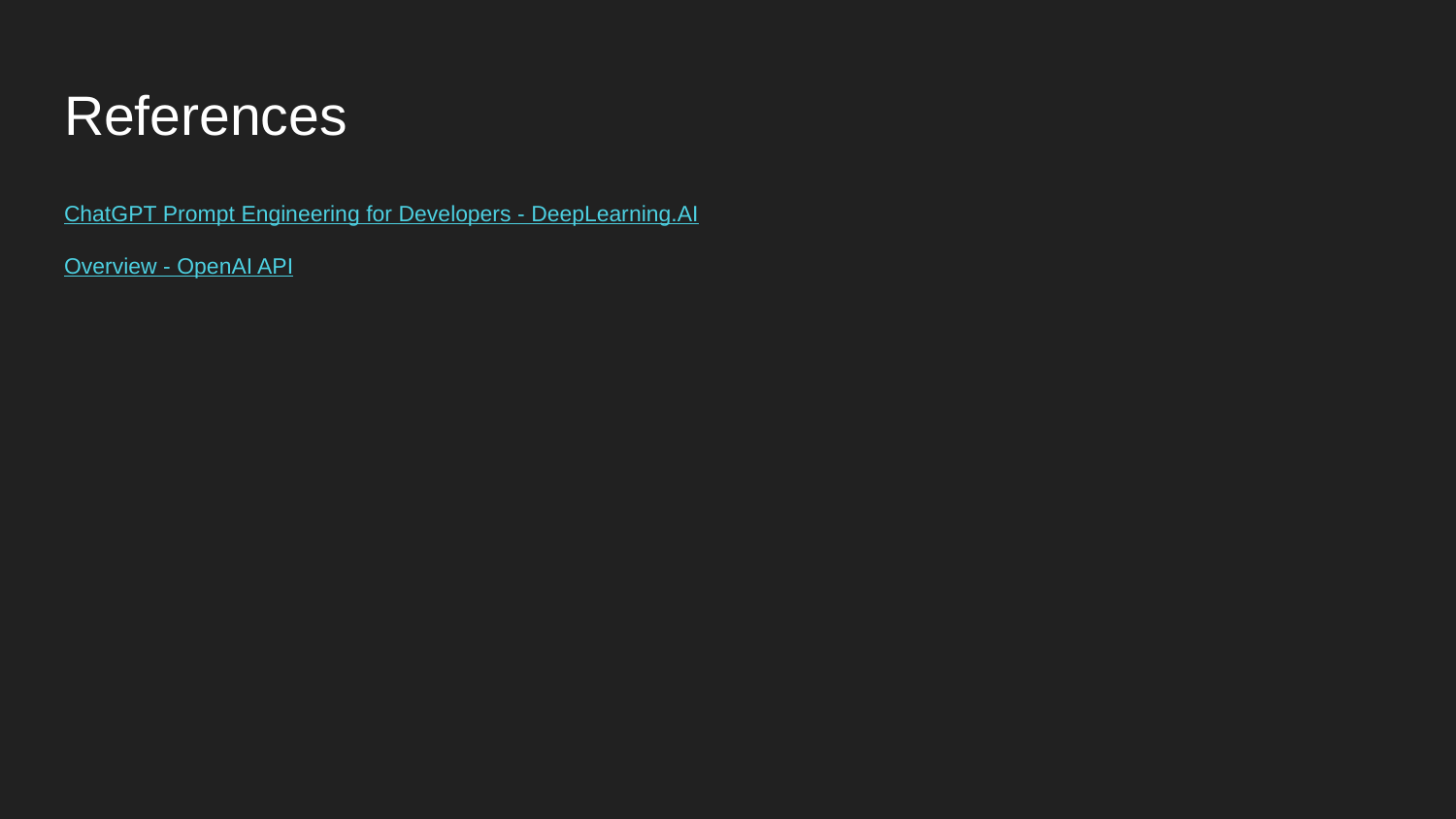

# References
ChatGPT Prompt Engineering for Developers - DeepLearning.AI
Overview - OpenAI API